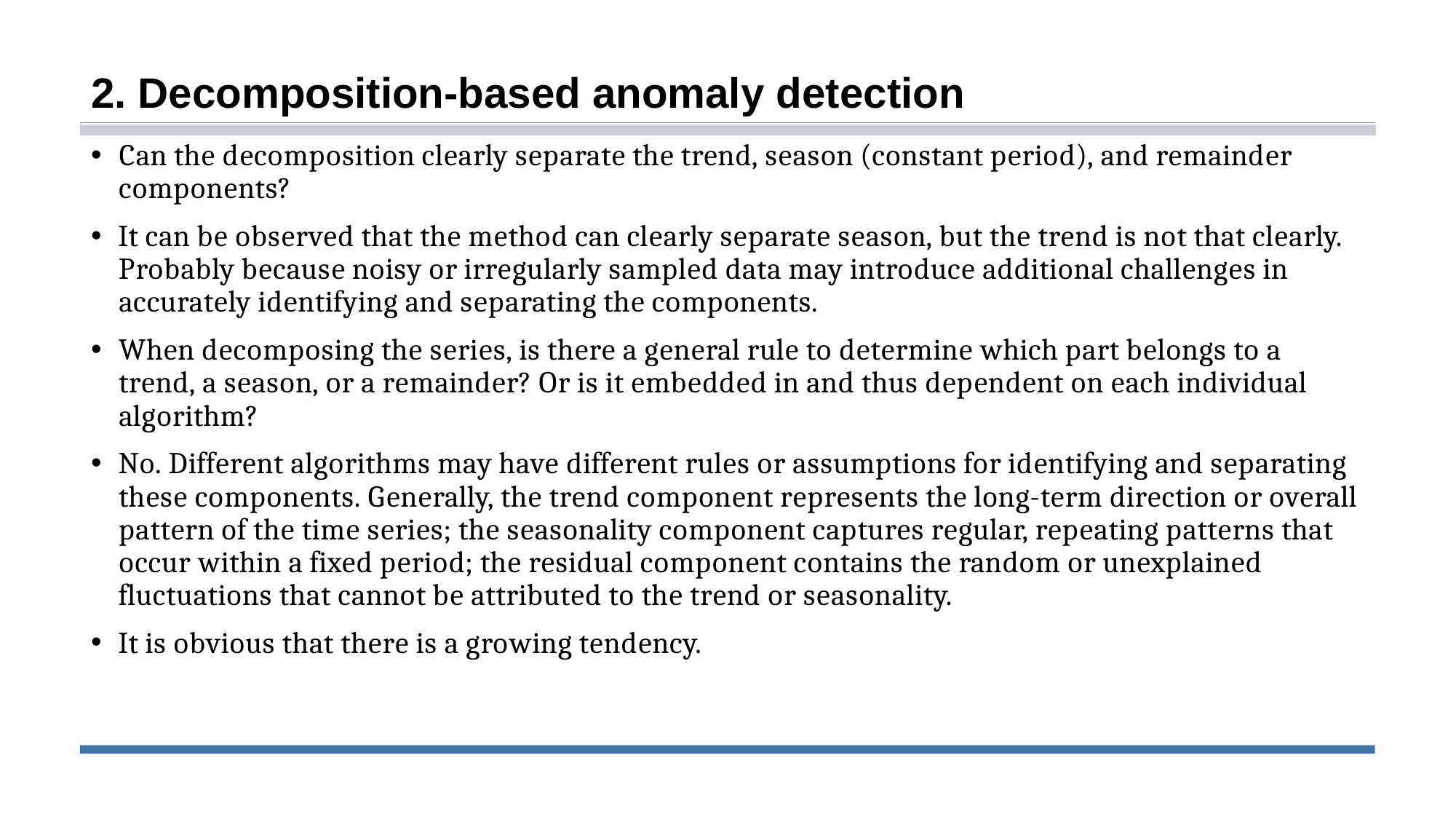

# 2. Decomposition-based anomaly detection
Can the decomposition clearly separate the trend, season (constant period), and remainder components?
It can be observed that the method can clearly separate season, but the trend is not that clearly. Probably because noisy or irregularly sampled data may introduce additional challenges in accurately identifying and separating the components.
When decomposing the series, is there a general rule to determine which part belongs to a trend, a season, or a remainder? Or is it embedded in and thus dependent on each individual algorithm?
No. Different algorithms may have different rules or assumptions for identifying and separating these components. Generally, the trend component represents the long-term direction or overall pattern of the time series; the seasonality component captures regular, repeating patterns that occur within a fixed period; the residual component contains the random or unexplained fluctuations that cannot be attributed to the trend or seasonality.
It is obvious that there is a growing tendency.